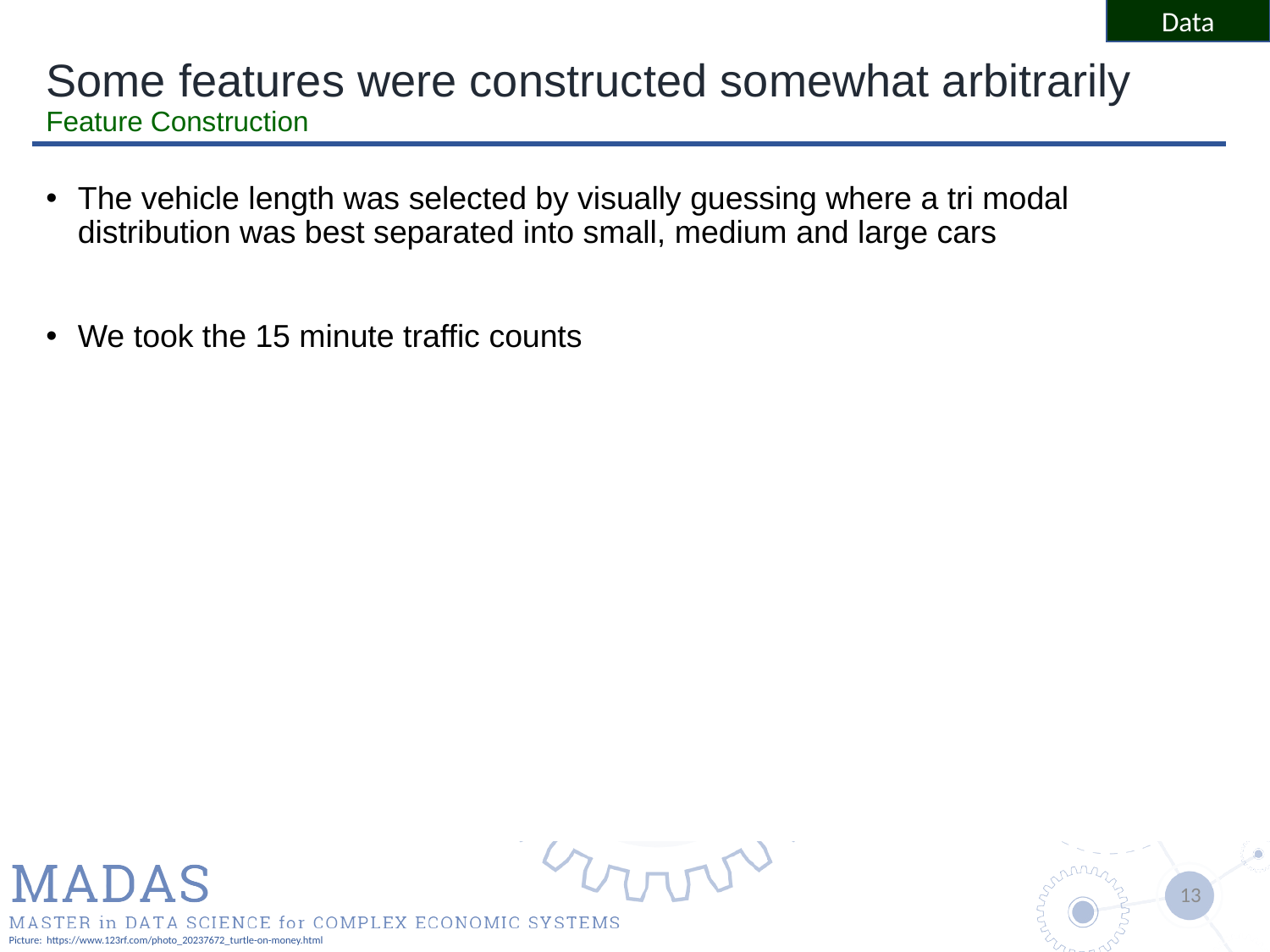

Data
# Some features were constructed somewhat arbitrarily Feature Construction
The vehicle length was selected by visually guessing where a tri modal distribution was best separated into small, medium and large cars

We took the 15 minute traffic counts
Picture:  https://www.123rf.com/photo_20237672_turtle-on-money.html